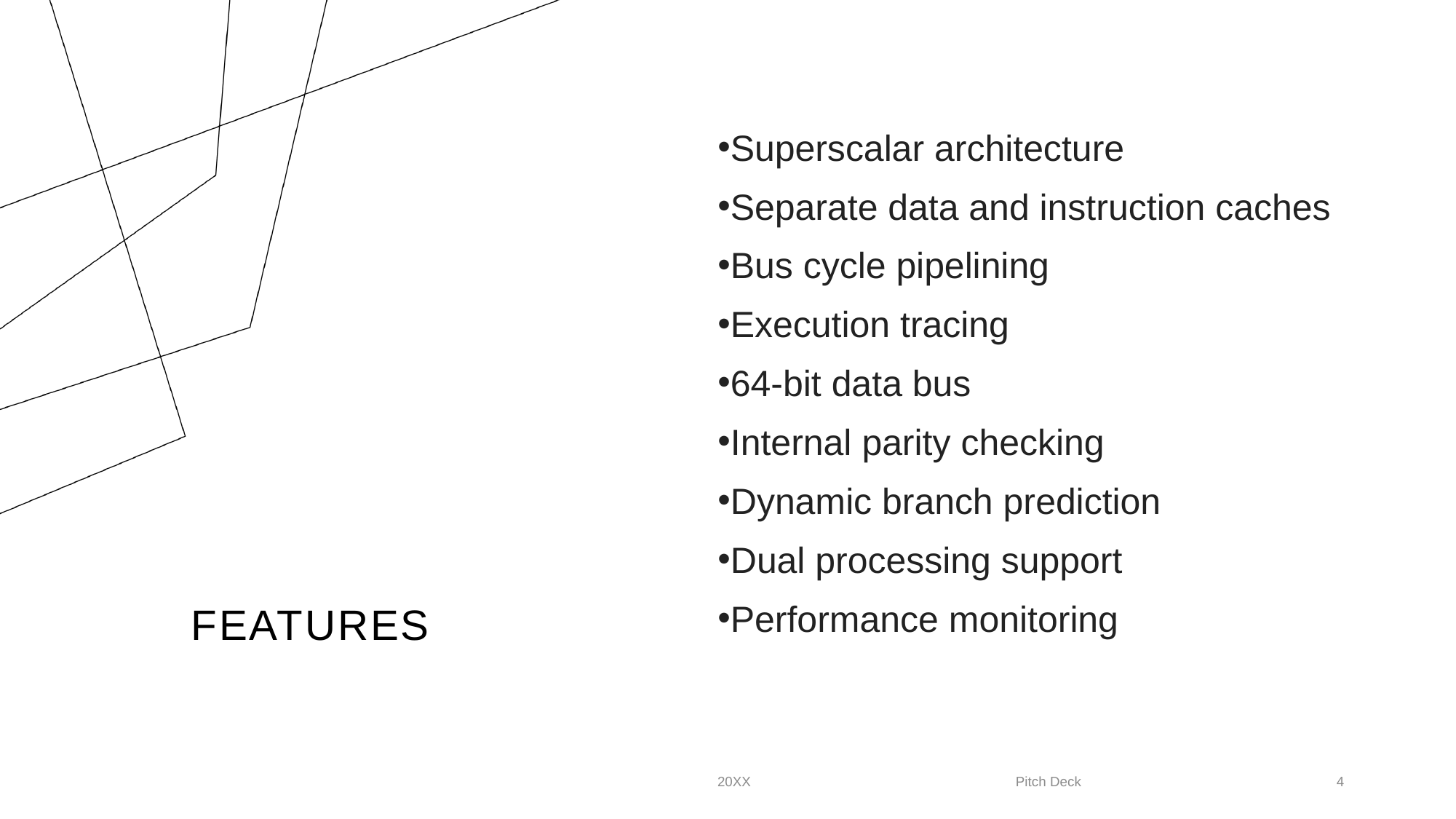

Superscalar architecture
Separate data and instruction caches
Bus cycle pipelining
Execution tracing
64-bit data bus
Internal parity checking
Dynamic branch prediction
Dual processing support
Performance monitoring

# FEATURES
20XX
Pitch Deck
4